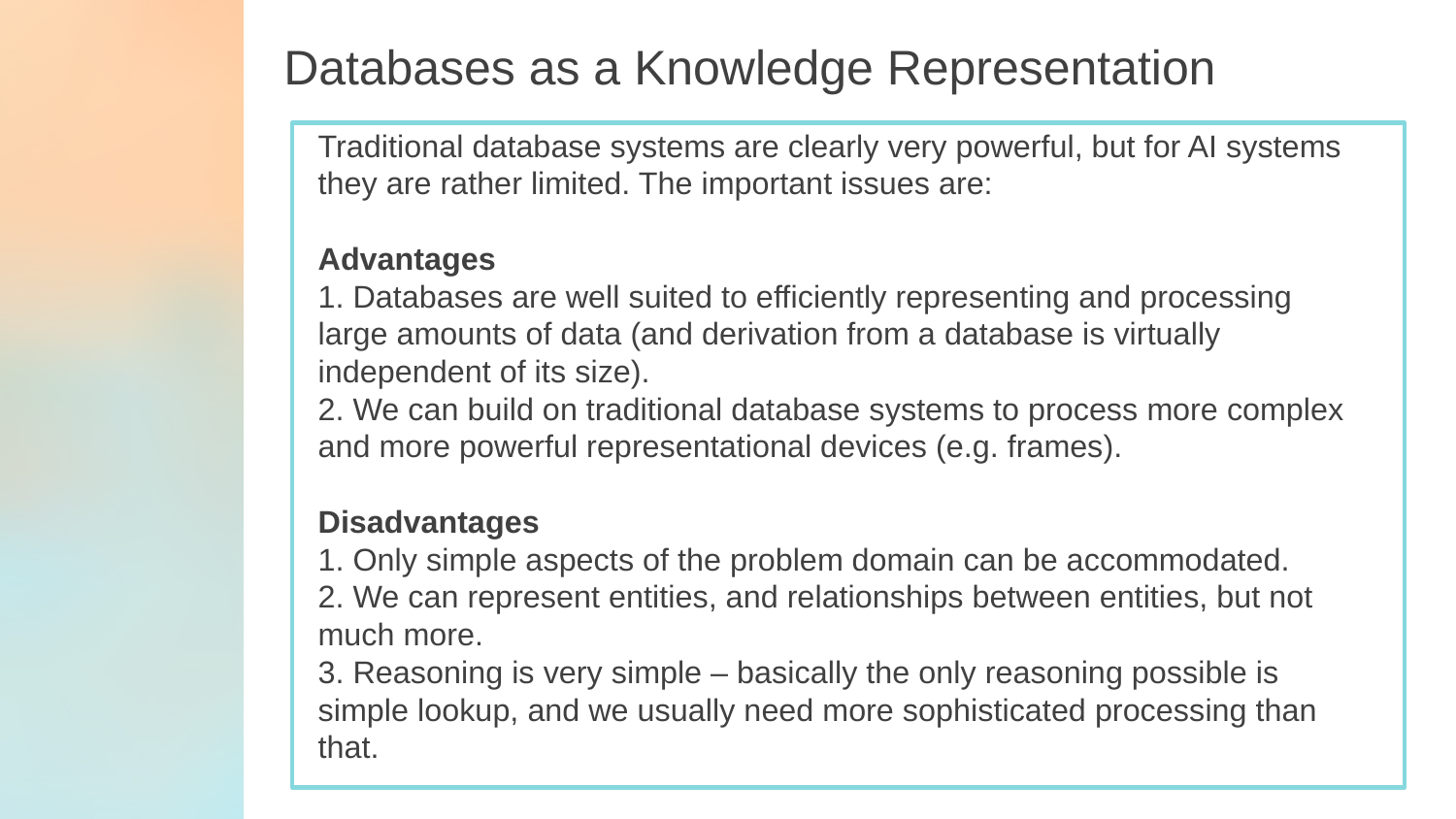

Databases as a Knowledge Representation

Traditional database systems are clearly very powerful, but for AI systems they are rather limited. The important issues are:
Advantages
1. Databases are well suited to efficiently representing and processing large amounts of data (and derivation from a database is virtually independent of its size).
2. We can build on traditional database systems to process more complex and more powerful representational devices (e.g. frames).
Disadvantages
1. Only simple aspects of the problem domain can be accommodated.
2. We can represent entities, and relationships between entities, but not much more.
3. Reasoning is very simple – basically the only reasoning possible is simple lookup, and we usually need more sophisticated processing than that.